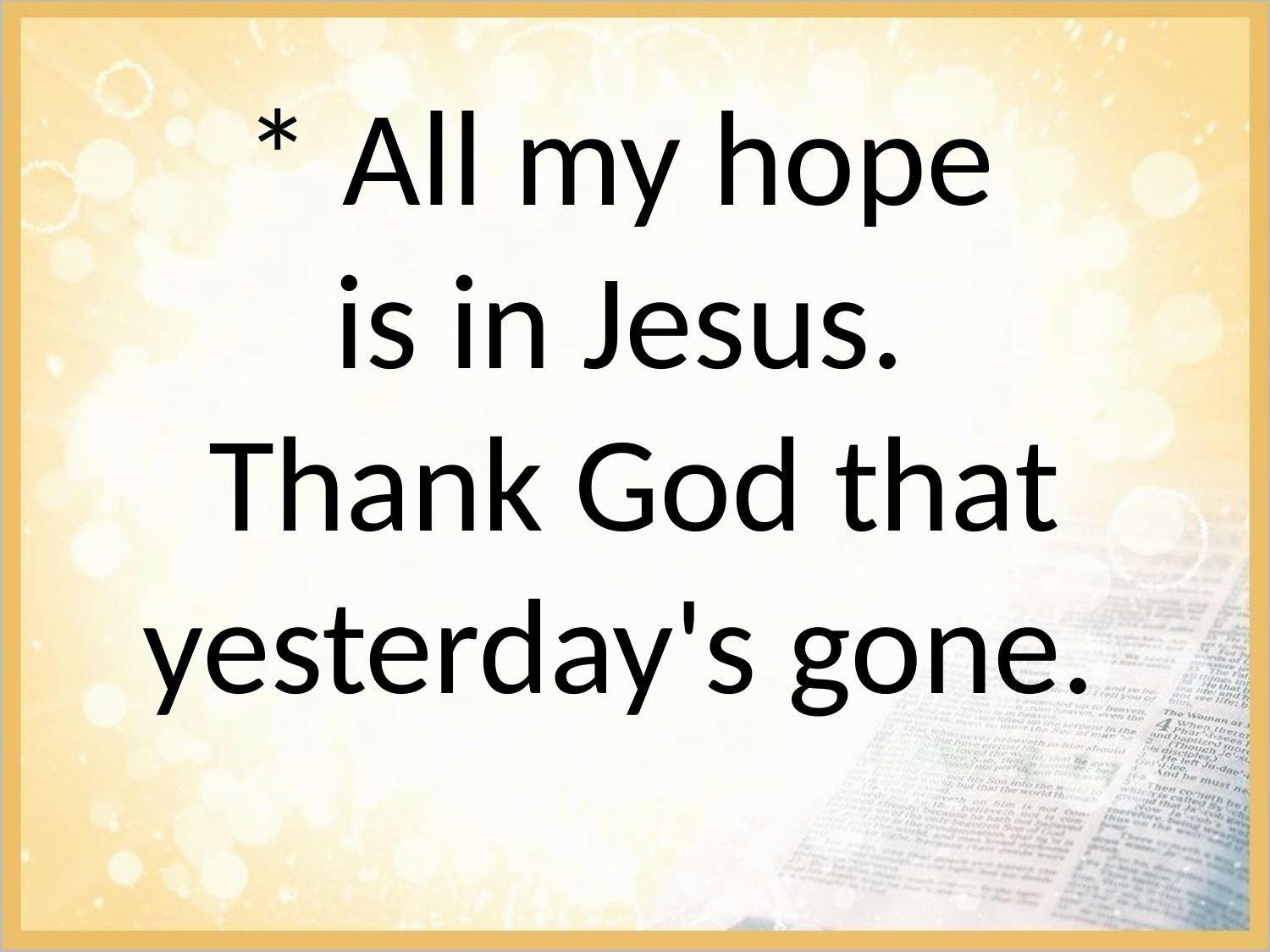

* All my hope
is in Jesus.
Thank God that yesterday's gone.